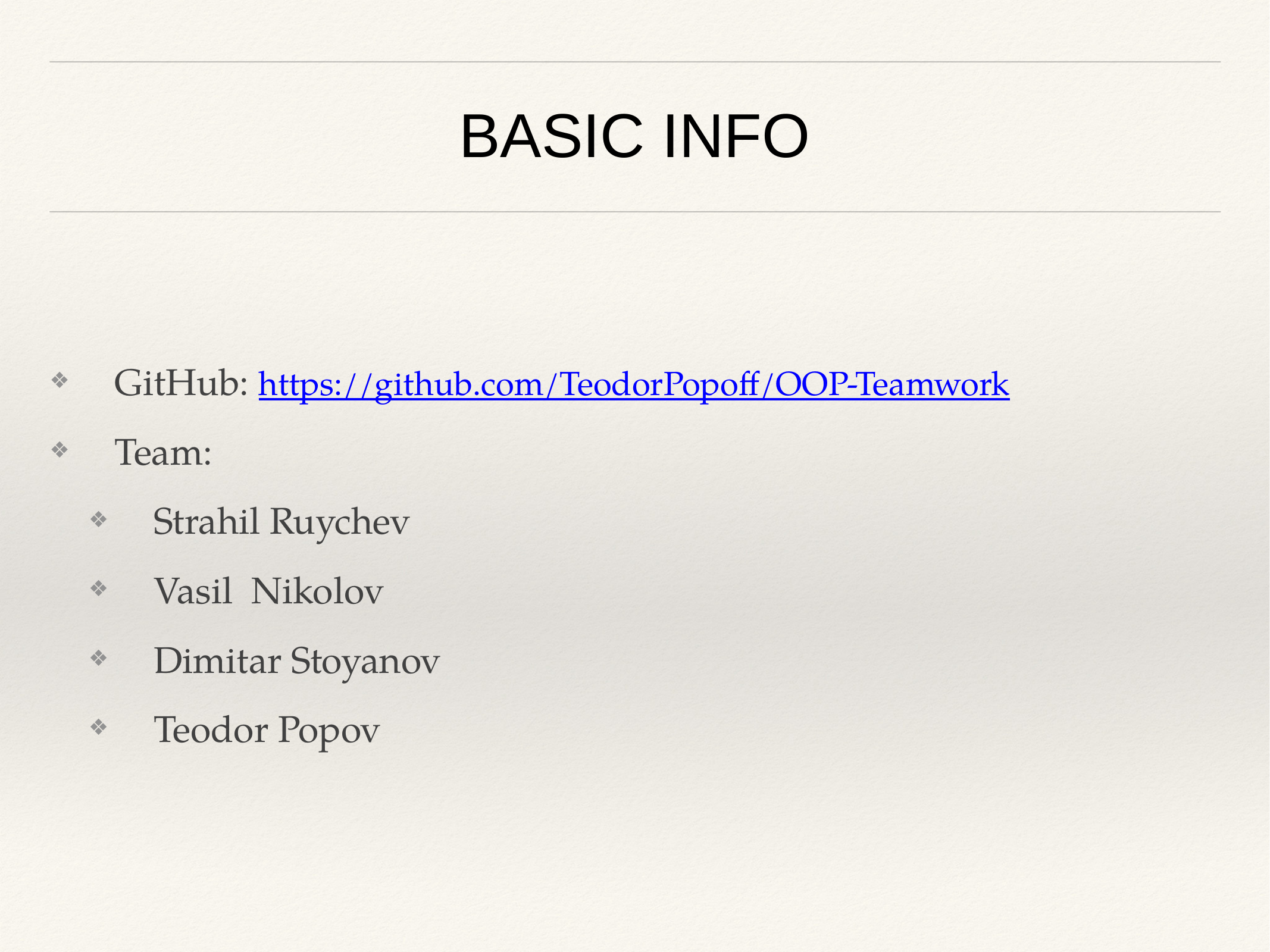

# Basic info
GitHub: https://github.com/TeodorPopoff/OOP-Teamwork
Team:
Strahil Ruychev
Vasil  Nikolov
Dimitar Stoyanov
Teodor Popov